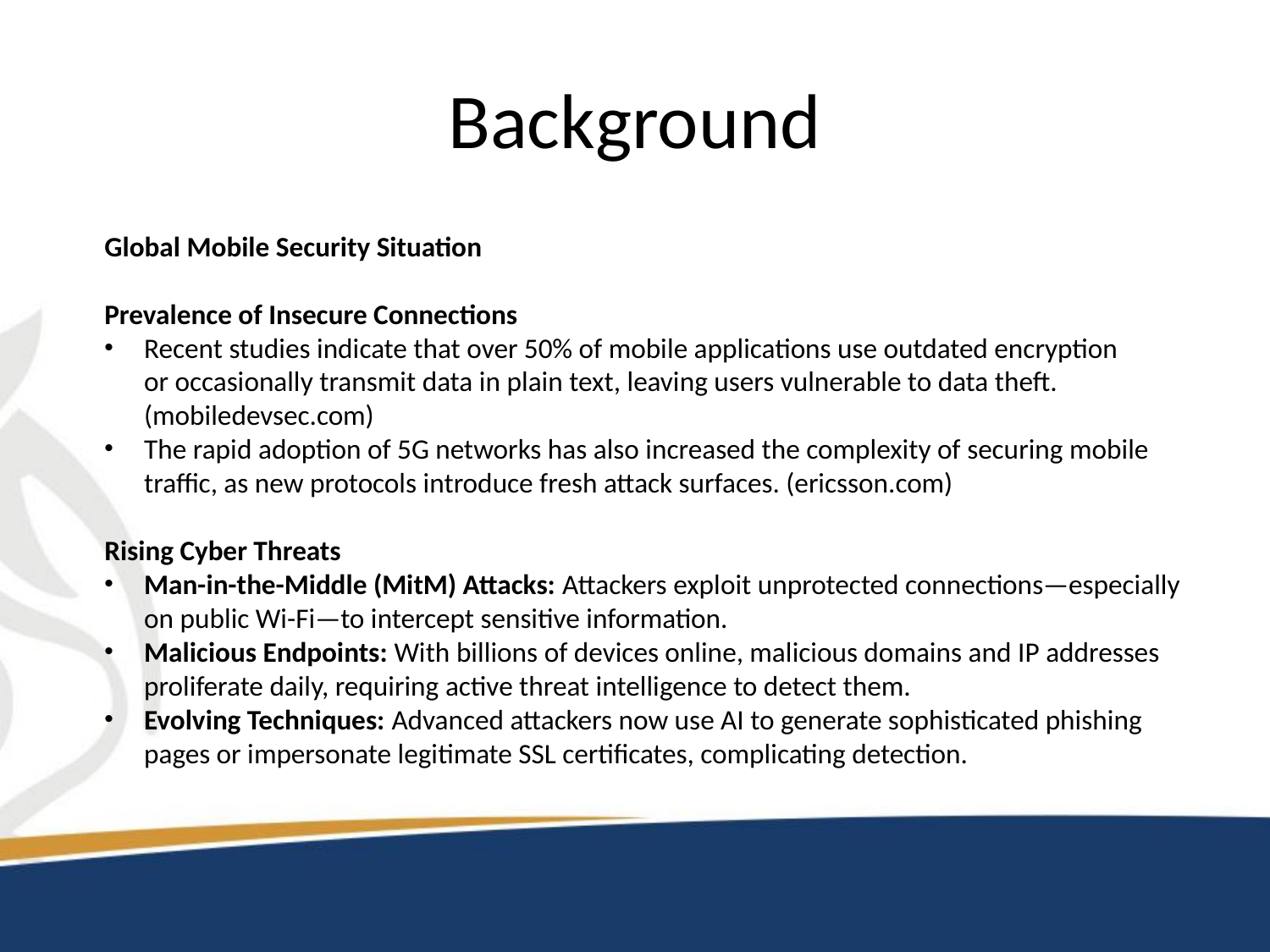

# Background
Global Mobile Security Situation

Prevalence of Insecure Connections
Recent studies indicate that over 50% of mobile applications use outdated encryption           or occasionally transmit data in plain text, leaving users vulnerable to data theft. (mobiledevsec.com)
The rapid adoption of 5G networks has also increased the complexity of securing mobile traffic, as new protocols introduce fresh attack surfaces. (ericsson.com)

Rising Cyber Threats
Man-in-the-Middle (MitM) Attacks: Attackers exploit unprotected connections—especially on public Wi-Fi—to intercept sensitive information.
Malicious Endpoints: With billions of devices online, malicious domains and IP addresses proliferate daily, requiring active threat intelligence to detect them.
Evolving Techniques: Advanced attackers now use AI to generate sophisticated phishing pages or impersonate legitimate SSL certificates, complicating detection.